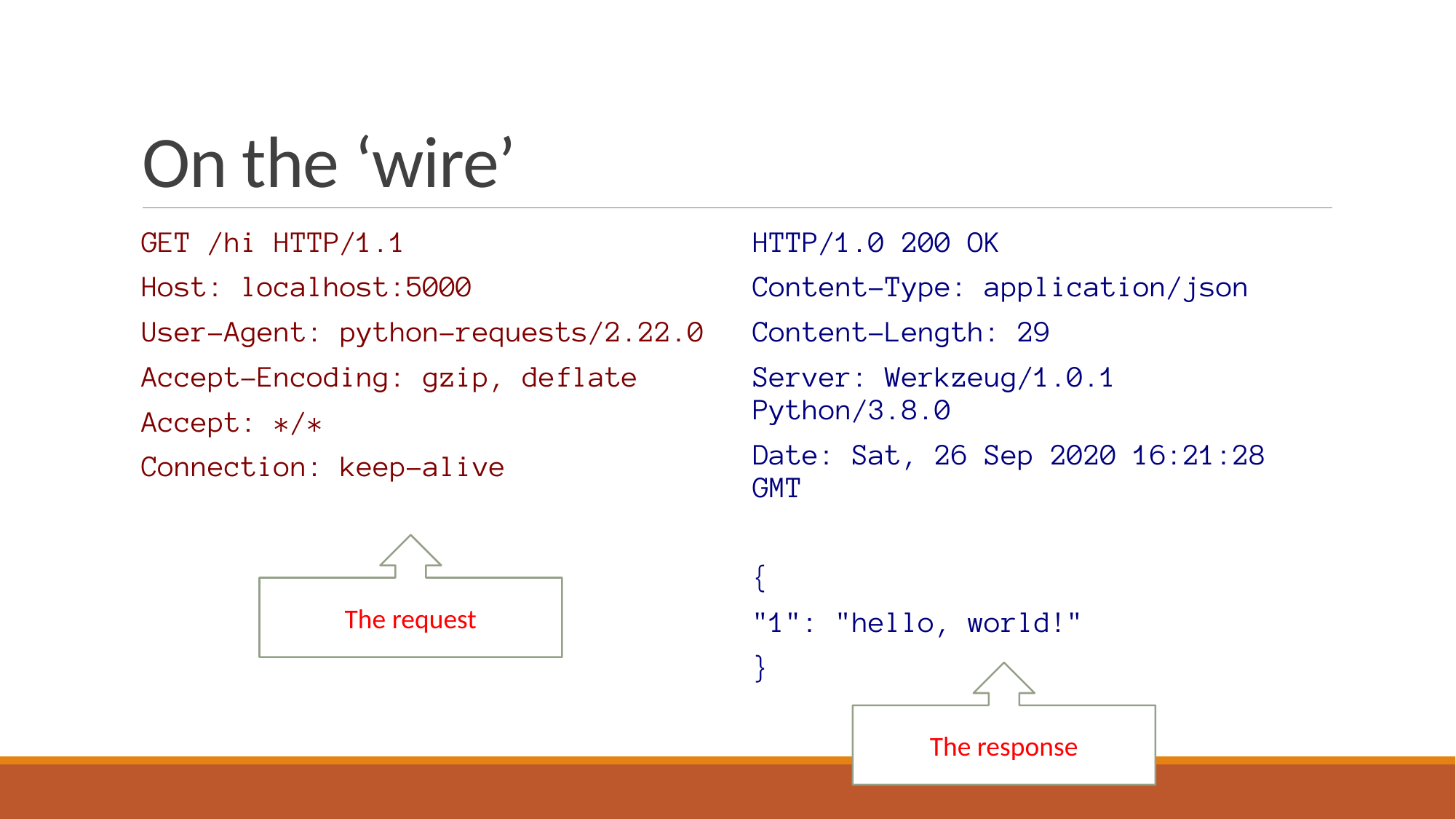

# On the ‘wire’
GET /hi HTTP/1.1
Host: localhost:5000
User-Agent: python-requests/2.22.0
Accept-Encoding: gzip, deflate
Accept: */*
Connection: keep-alive

HTTP/1.0 200 OK
Content-Type: application/json
Content-Length: 29
Server: Werkzeug/1.0.1 Python/3.8.0
Date: Sat, 26 Sep 2020 16:21:28 GMT

{
"1": "hello, world!"
}

The request
The response